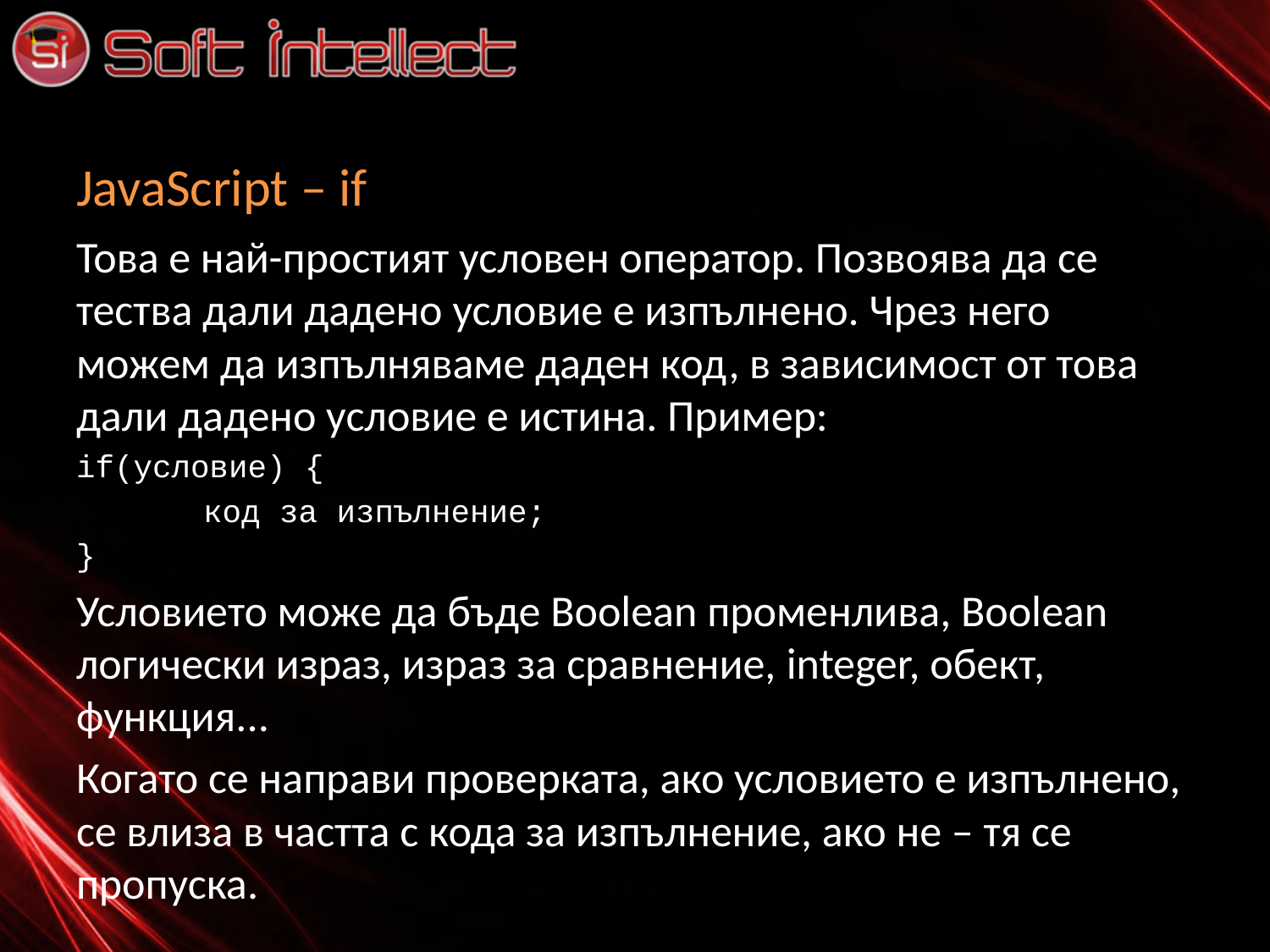

# JavaScript – if
Това е най-простият условен оператор. Позвоява да се тества дали дадено условие е изпълнено. Чрез него можем да изпълняваме даден код, в зависимост от това дали дадено условие е истина. Пример:
if(условие) {
	код за изпълнение;
}
Условието може да бъде Boolean променлива, Boolean логически израз, израз за сравнение, integer, обект, функция...
Когато се направи проверката, ако условието е изпълнено, се влиза в частта с кода за изпълнение, ако не – тя се пропуска.